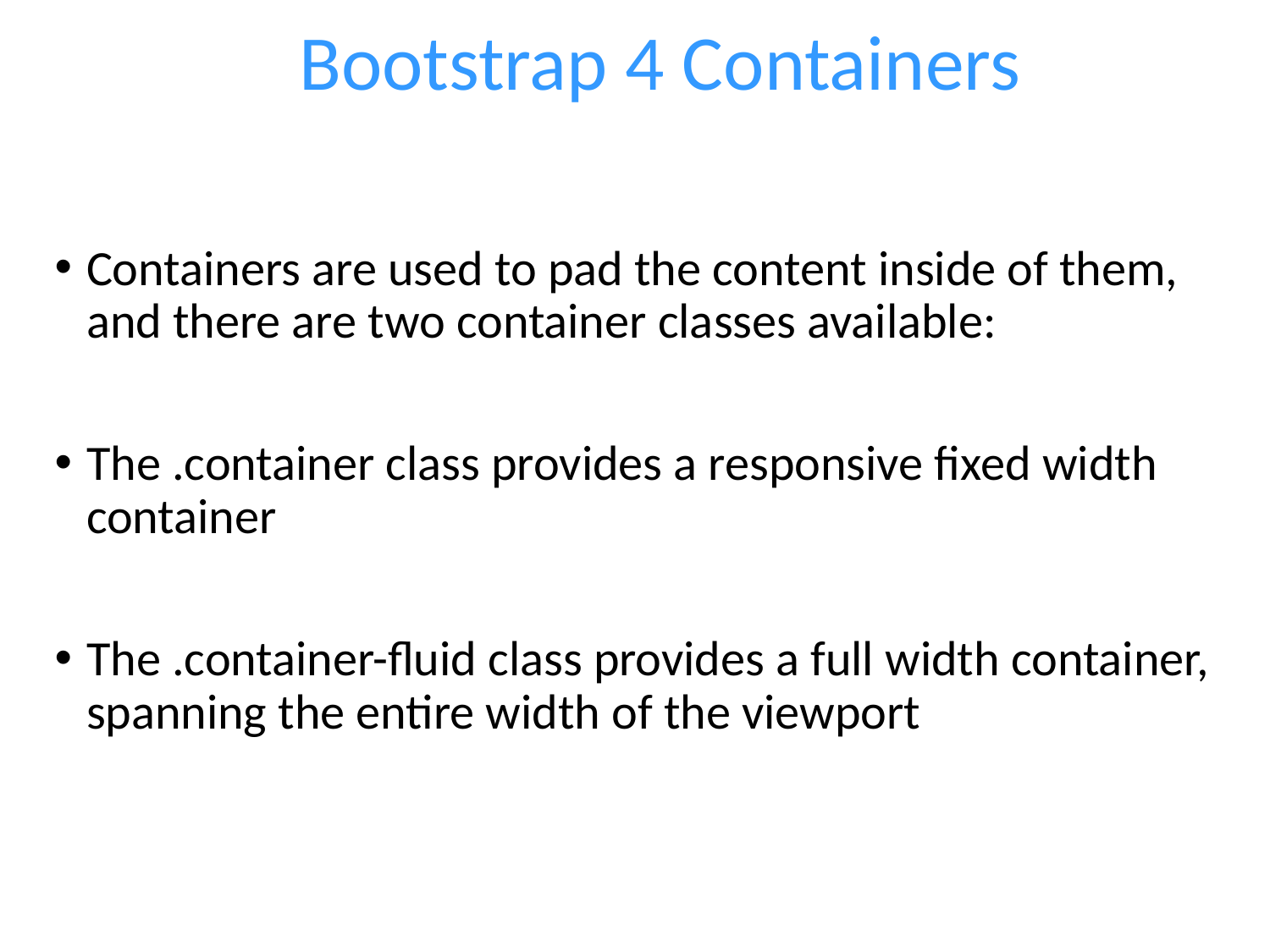

# Bootstrap 4 Containers
Containers are used to pad the content inside of them, and there are two container classes available:

The .container class provides a responsive fixed width container

The .container-fluid class provides a full width container, spanning the entire width of the viewport